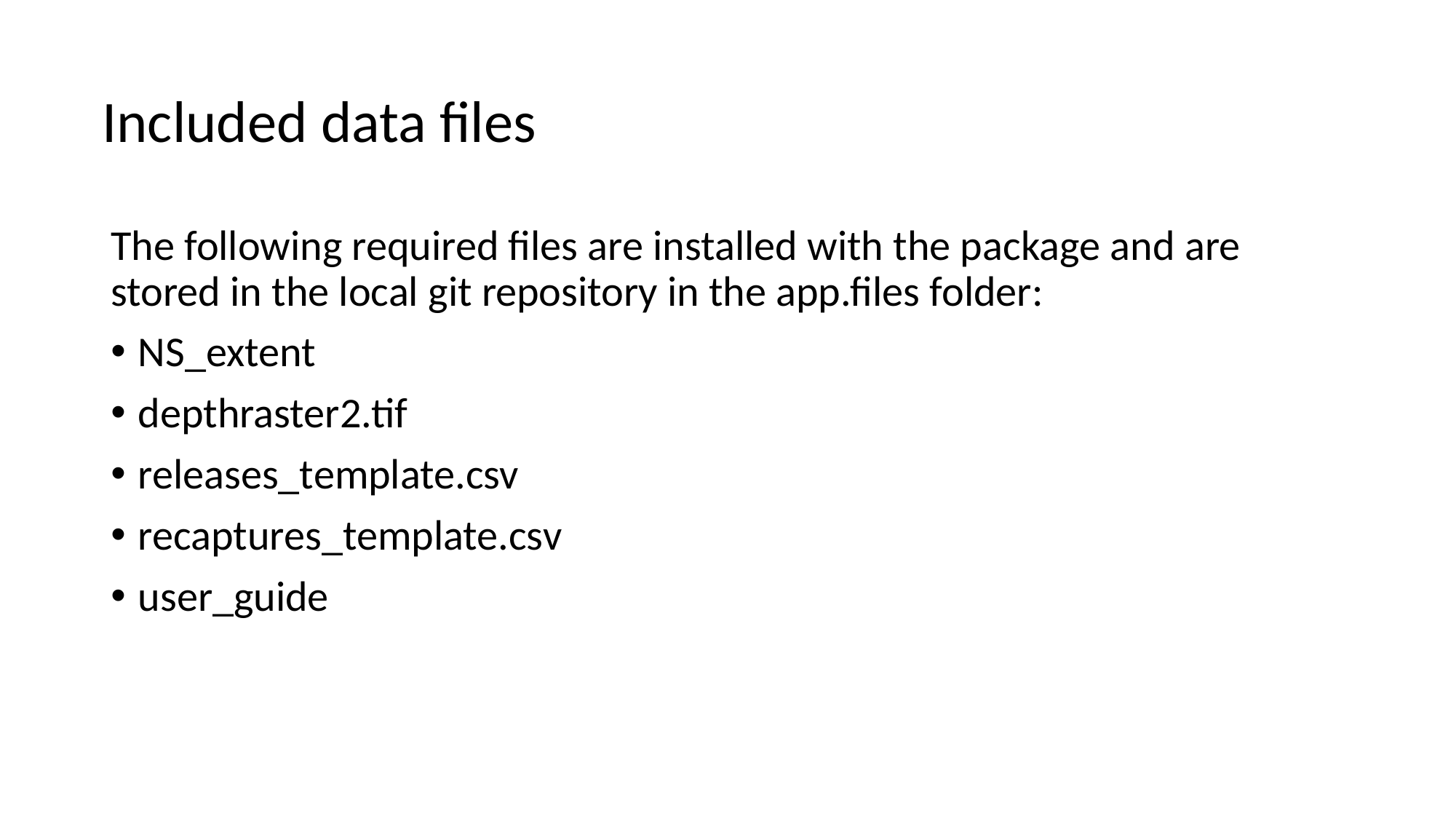

# Included data files
The following required files are installed with the package and are stored in the local git repository in the app.files folder:
NS_extent
depthraster2.tif
releases_template.csv
recaptures_template.csv
user_guide